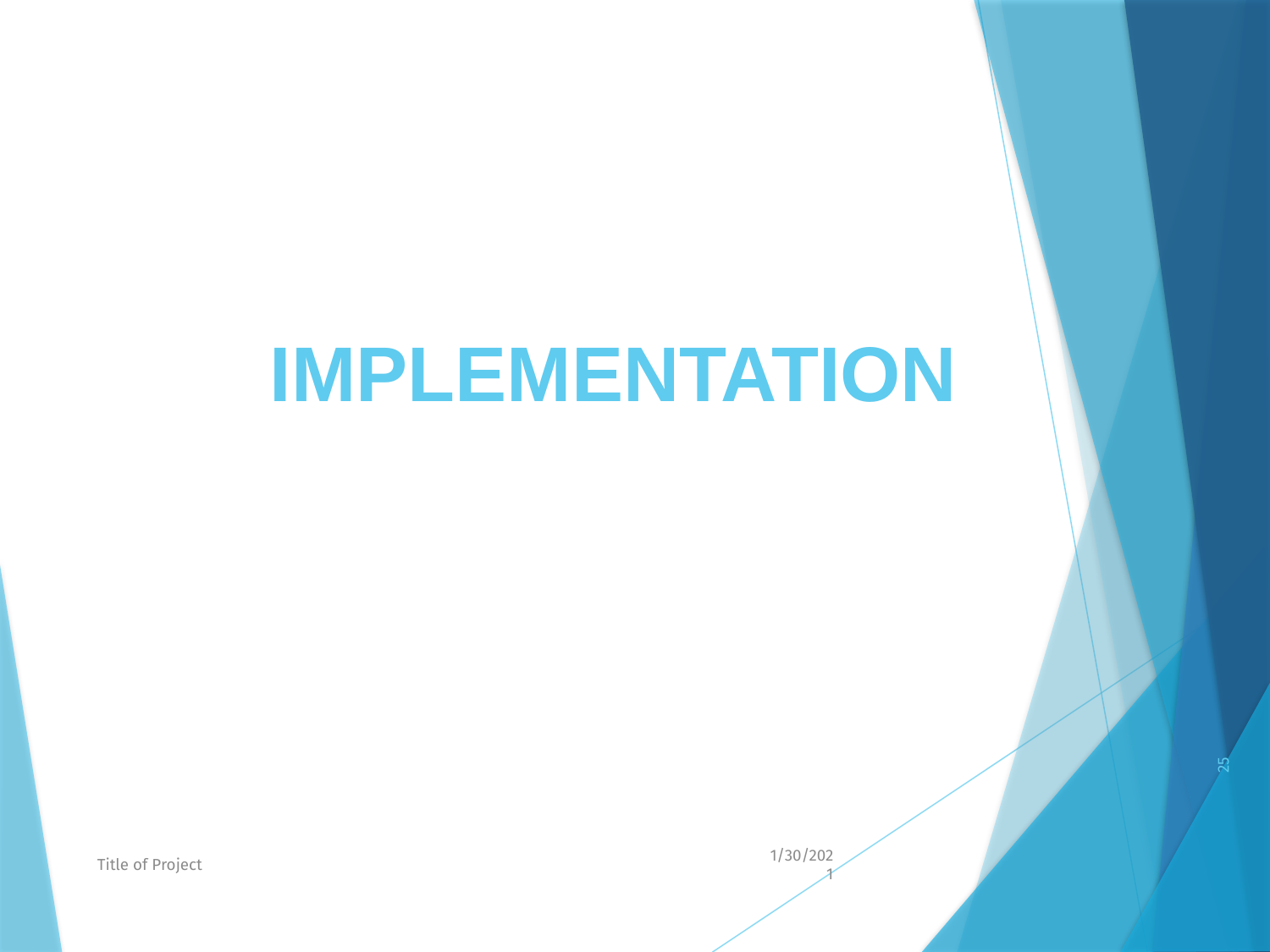

# IMPLEMENTATION
25
Title of Project
1/30/2021